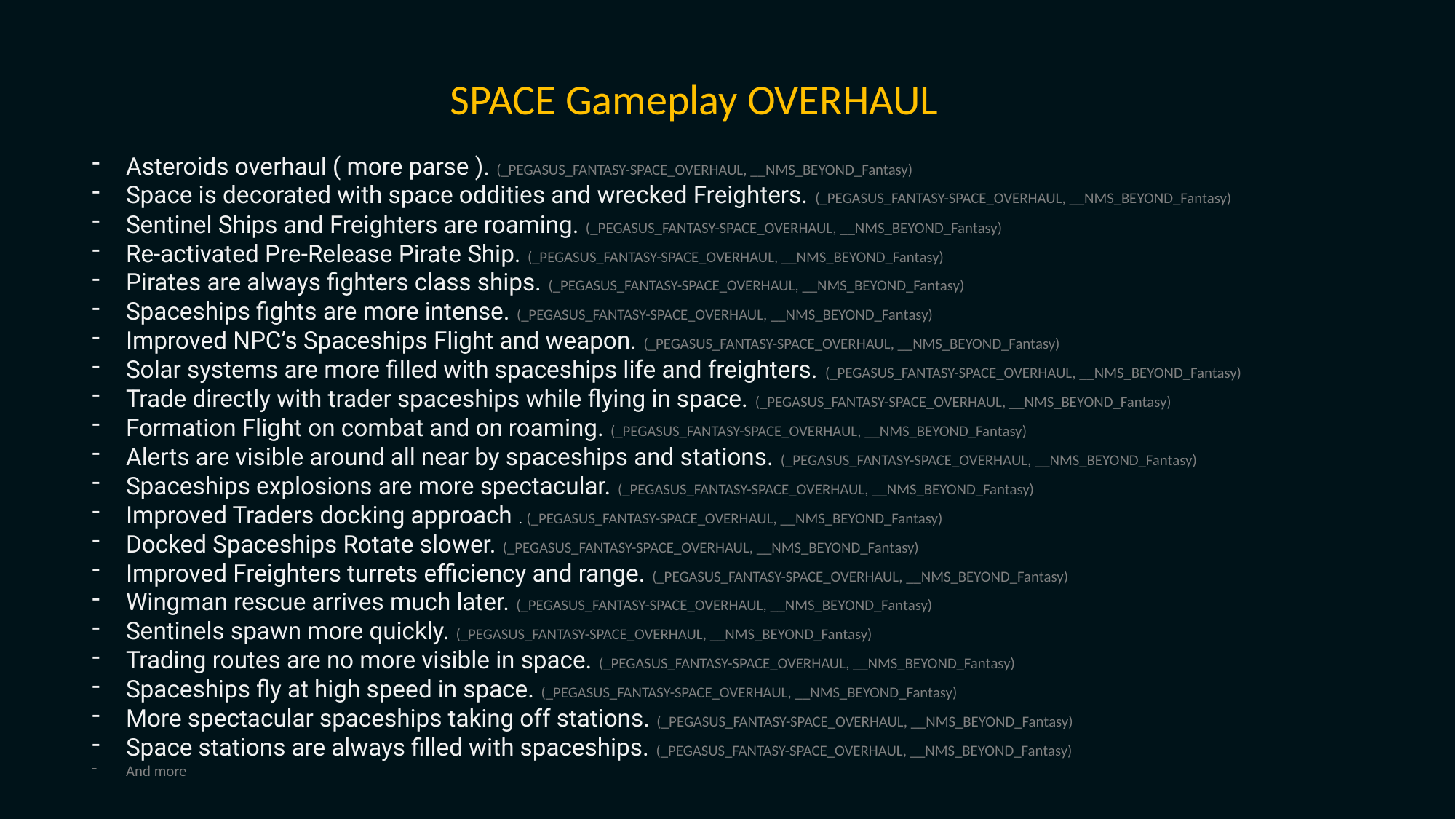

SPACE Gameplay OVERHAUL
Asteroids overhaul ( more parse ). (_PEGASUS_FANTASY-SPACE_OVERHAUL, __NMS_BEYOND_Fantasy)
Space is decorated with space oddities and wrecked Freighters. (_PEGASUS_FANTASY-SPACE_OVERHAUL, __NMS_BEYOND_Fantasy)
Sentinel Ships and Freighters are roaming. (_PEGASUS_FANTASY-SPACE_OVERHAUL, __NMS_BEYOND_Fantasy)
Re-activated Pre-Release Pirate Ship. (_PEGASUS_FANTASY-SPACE_OVERHAUL, __NMS_BEYOND_Fantasy)
Pirates are always fighters class ships. (_PEGASUS_FANTASY-SPACE_OVERHAUL, __NMS_BEYOND_Fantasy)
Spaceships fights are more intense. (_PEGASUS_FANTASY-SPACE_OVERHAUL, __NMS_BEYOND_Fantasy)
Improved NPC’s Spaceships Flight and weapon. (_PEGASUS_FANTASY-SPACE_OVERHAUL, __NMS_BEYOND_Fantasy)
Solar systems are more filled with spaceships life and freighters. (_PEGASUS_FANTASY-SPACE_OVERHAUL, __NMS_BEYOND_Fantasy)
Trade directly with trader spaceships while flying in space. (_PEGASUS_FANTASY-SPACE_OVERHAUL, __NMS_BEYOND_Fantasy)
Formation Flight on combat and on roaming. (_PEGASUS_FANTASY-SPACE_OVERHAUL, __NMS_BEYOND_Fantasy)
Alerts are visible around all near by spaceships and stations. (_PEGASUS_FANTASY-SPACE_OVERHAUL, __NMS_BEYOND_Fantasy)
Spaceships explosions are more spectacular. (_PEGASUS_FANTASY-SPACE_OVERHAUL, __NMS_BEYOND_Fantasy)
Improved Traders docking approach . (_PEGASUS_FANTASY-SPACE_OVERHAUL, __NMS_BEYOND_Fantasy)
Docked Spaceships Rotate slower. (_PEGASUS_FANTASY-SPACE_OVERHAUL, __NMS_BEYOND_Fantasy)
Improved Freighters turrets efficiency and range. (_PEGASUS_FANTASY-SPACE_OVERHAUL, __NMS_BEYOND_Fantasy)
Wingman rescue arrives much later. (_PEGASUS_FANTASY-SPACE_OVERHAUL, __NMS_BEYOND_Fantasy)
Sentinels spawn more quickly. (_PEGASUS_FANTASY-SPACE_OVERHAUL, __NMS_BEYOND_Fantasy)
Trading routes are no more visible in space. (_PEGASUS_FANTASY-SPACE_OVERHAUL, __NMS_BEYOND_Fantasy)
Spaceships fly at high speed in space. (_PEGASUS_FANTASY-SPACE_OVERHAUL, __NMS_BEYOND_Fantasy)
More spectacular spaceships taking off stations. (_PEGASUS_FANTASY-SPACE_OVERHAUL, __NMS_BEYOND_Fantasy)
Space stations are always filled with spaceships. (_PEGASUS_FANTASY-SPACE_OVERHAUL, __NMS_BEYOND_Fantasy)
And more